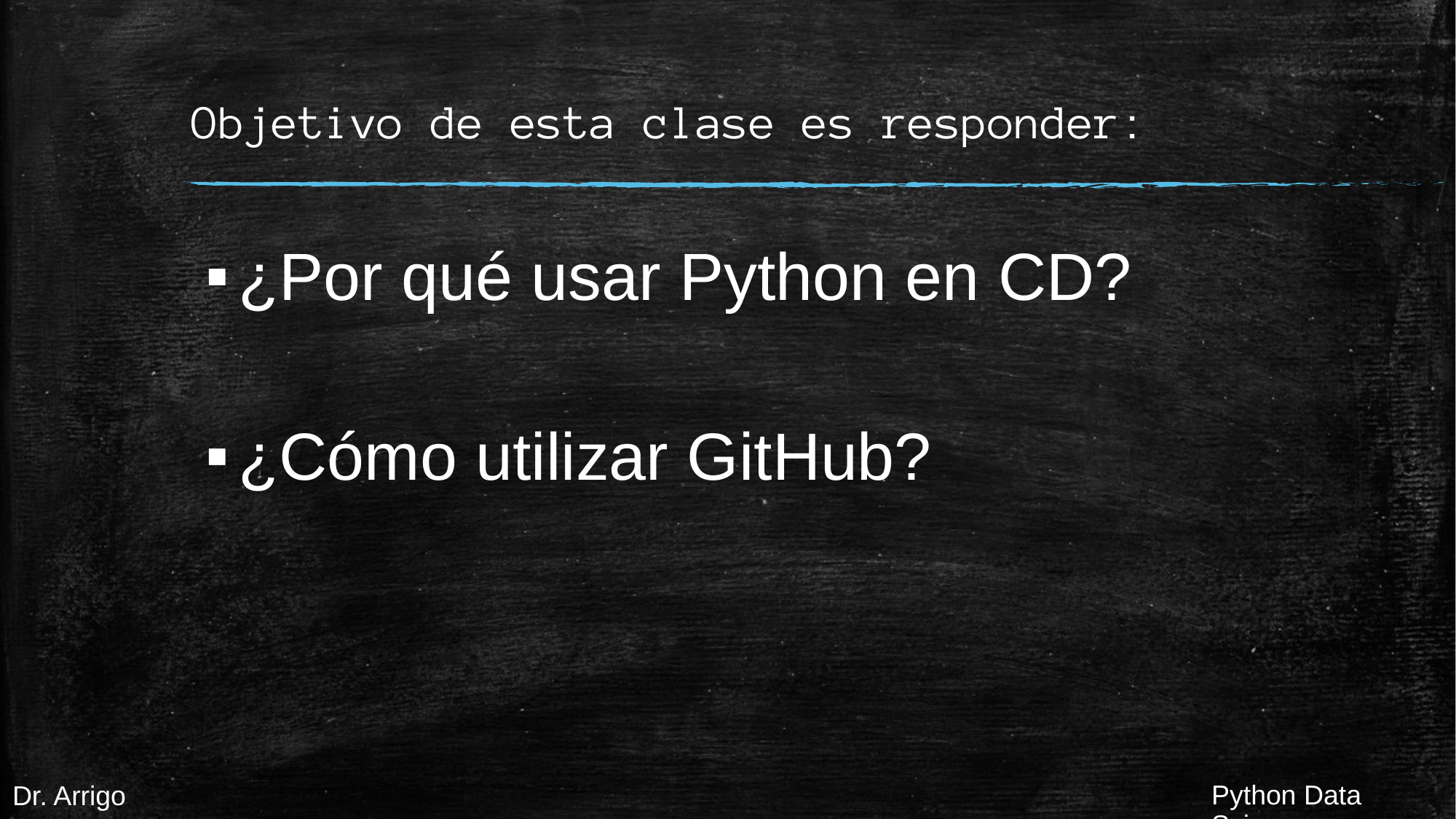

# Objetivo de esta clase es responder:
¿Por qué usar Python en CD?
¿Cómo utilizar GitHub?